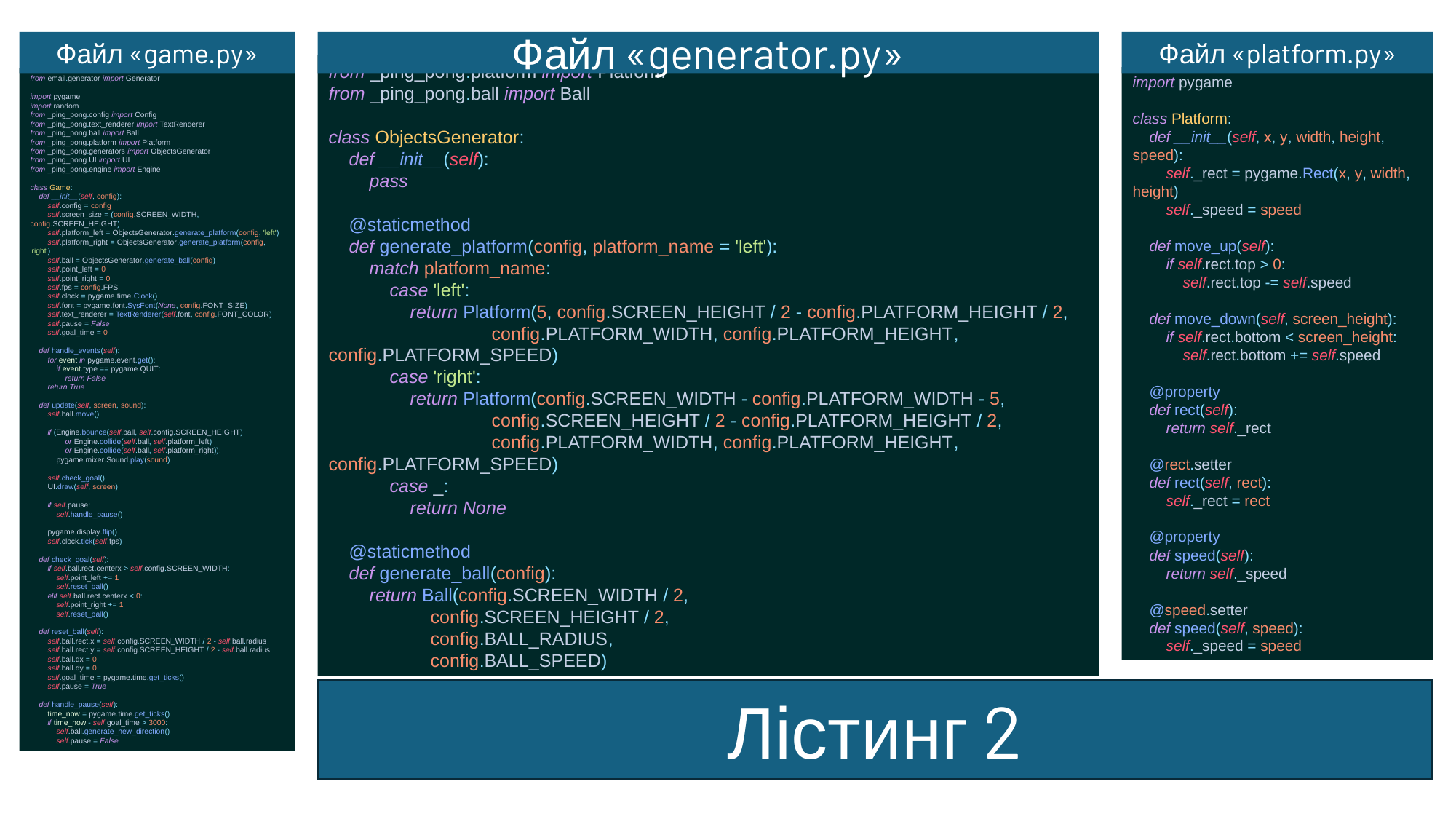

Файл «game.py»
Файл «generator.py»
Файл «platform.py»
from email.generator import Generator
import pygame
import random
from _ping_pong.config import Config
from _ping_pong.text_renderer import TextRenderer
from _ping_pong.ball import Ball
from _ping_pong.platform import Platform
from _ping_pong.generators import ObjectsGenerator
from _ping_pong.UI import UI
from _ping_pong.engine import Engine
class Game:
    def __init__(self, config):
        self.config = config
        self.screen_size = (config.SCREEN_WIDTH, config.SCREEN_HEIGHT)
        self.platform_left = ObjectsGenerator.generate_platform(config, 'left')
        self.platform_right = ObjectsGenerator.generate_platform(config, 'right')
        self.ball = ObjectsGenerator.generate_ball(config)
        self.point_left = 0
        self.point_right = 0
        self.fps = config.FPS
        self.clock = pygame.time.Clock()
        self.font = pygame.font.SysFont(None, config.FONT_SIZE)
        self.text_renderer = TextRenderer(self.font, config.FONT_COLOR)
        self.pause = False
        self.goal_time = 0
    def handle_events(self):
        for event in pygame.event.get():
            if event.type == pygame.QUIT:
                return False
        return True
    def update(self, screen, sound):
        self.ball.move()
        if (Engine.bounce(self.ball, self.config.SCREEN_HEIGHT)
                or Engine.collide(self.ball, self.platform_left)
                or Engine.collide(self.ball, self.platform_right)):
            pygame.mixer.Sound.play(sound)
        self.check_goal()
        UI.draw(self, screen)
        if self.pause:
            self.handle_pause()
        pygame.display.flip()
        self.clock.tick(self.fps)
    def check_goal(self):
        if self.ball.rect.centerx > self.config.SCREEN_WIDTH:
            self.point_left += 1
            self.reset_ball()
        elif self.ball.rect.centerx < 0:
            self.point_right += 1
            self.reset_ball()
    def reset_ball(self):
        self.ball.rect.x = self.config.SCREEN_WIDTH / 2 - self.ball.radius
        self.ball.rect.y = self.config.SCREEN_HEIGHT / 2 - self.ball.radius
        self.ball.dx = 0
        self.ball.dy = 0
        self.goal_time = pygame.time.get_ticks()
        self.pause = True
    def handle_pause(self):
        time_now = pygame.time.get_ticks()
        if time_now - self.goal_time > 3000:
            self.ball.generate_new_direction()
            self.pause = False
from _ping_pong.platform import Platform
from _ping_pong.ball import Ball
class ObjectsGenerator:
    def __init__(self):
        pass
    @staticmethod
    def generate_platform(config, platform_name = 'left'):
        match platform_name:
            case 'left':
                return Platform(5, config.SCREEN_HEIGHT / 2 - config.PLATFORM_HEIGHT / 2,
                                config.PLATFORM_WIDTH, config.PLATFORM_HEIGHT, config.PLATFORM_SPEED)
            case 'right':
                return Platform(config.SCREEN_WIDTH - config.PLATFORM_WIDTH - 5,
                                config.SCREEN_HEIGHT / 2 - config.PLATFORM_HEIGHT / 2,
                                config.PLATFORM_WIDTH, config.PLATFORM_HEIGHT, config.PLATFORM_SPEED)
            case _:
                return None
    @staticmethod
    def generate_ball(config):
        return Ball(config.SCREEN_WIDTH / 2,
                    config.SCREEN_HEIGHT / 2,
                    config.BALL_RADIUS,
                    config.BALL_SPEED)
import pygame
class Platform:
    def __init__(self, x, y, width, height, speed):
        self._rect = pygame.Rect(x, y, width, height)
        self._speed = speed
    def move_up(self):
        if self.rect.top > 0:
            self.rect.top -= self.speed
    def move_down(self, screen_height):
        if self.rect.bottom < screen_height:
            self.rect.bottom += self.speed
    @property
    def rect(self):
        return self._rect
    @rect.setter
    def rect(self, rect):
        self._rect = rect
    @property
    def speed(self):
        return self._speed
    @speed.setter
    def speed(self, speed):
        self._speed = speed
Лістинг 2